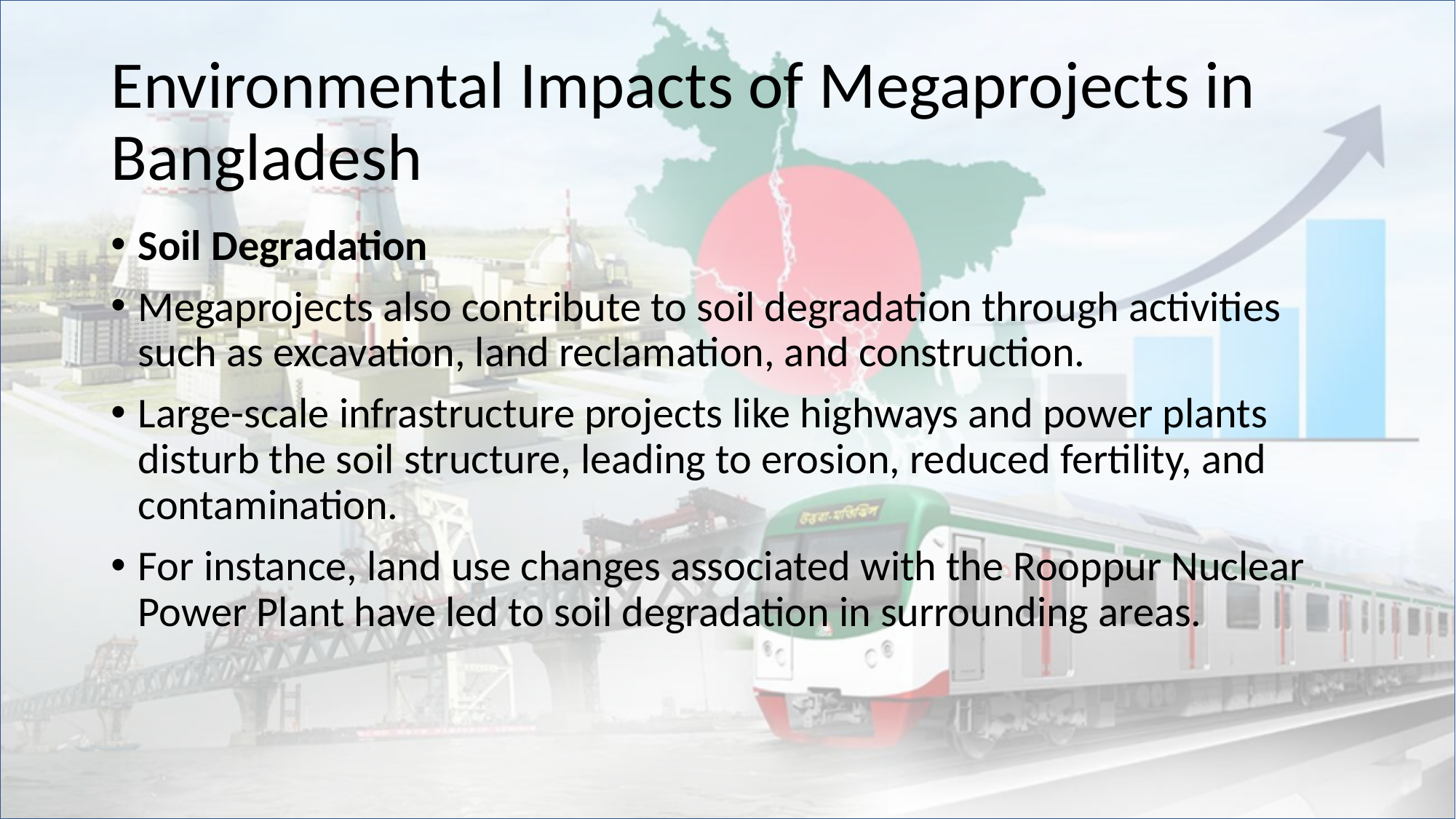

# Environmental Impacts of Megaprojects in Bangladesh
Soil Degradation
Megaprojects also contribute to soil degradation through activities such as excavation, land reclamation, and construction.
Large-scale infrastructure projects like highways and power plants disturb the soil structure, leading to erosion, reduced fertility, and contamination.
For instance, land use changes associated with the Rooppur Nuclear Power Plant have led to soil degradation in surrounding areas.